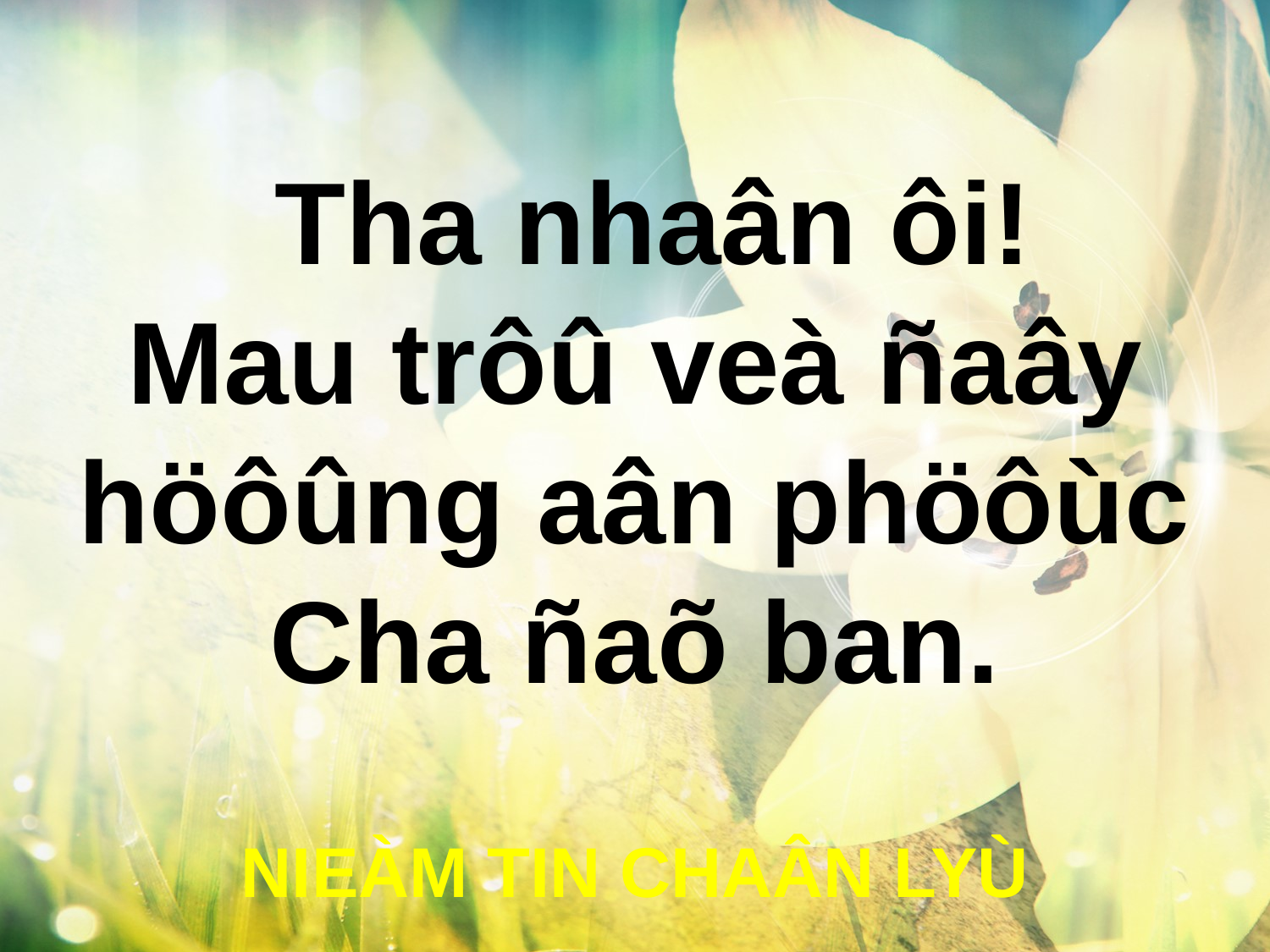

Tha nhaân ôi!
Mau trôû veà ñaây
höôûng aân phöôùc
Cha ñaõ ban.
NIEÀM TIN CHAÂN LYÙ